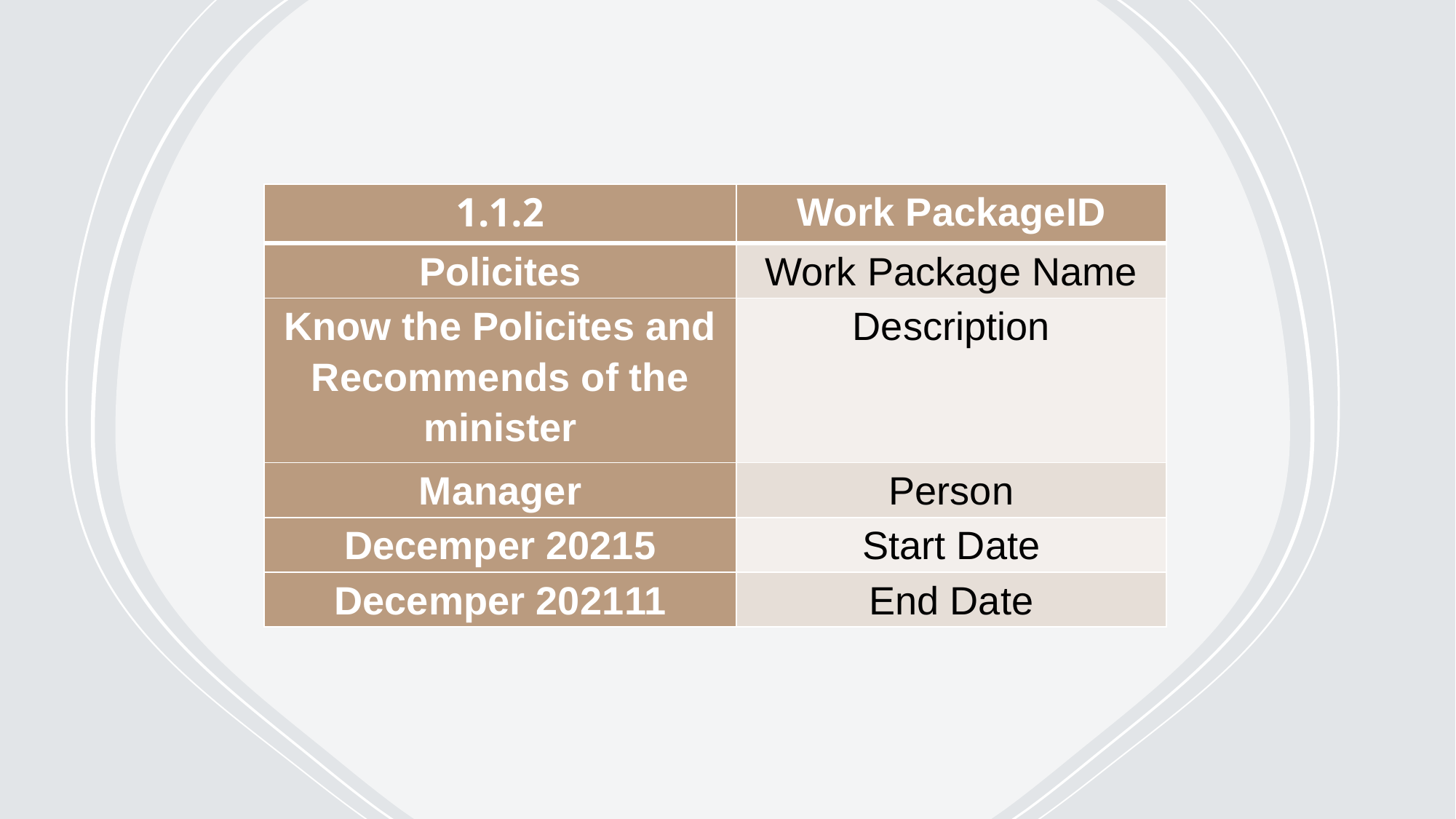

| 1.1.2 | Work PackageID |
| --- | --- |
| Policites | Work Package Name |
| Know the Policites and Recommends of the minister | Description |
| Manager | Person |
| Decemper 20215 | Start Date |
| Decemper 202111 | End Date |